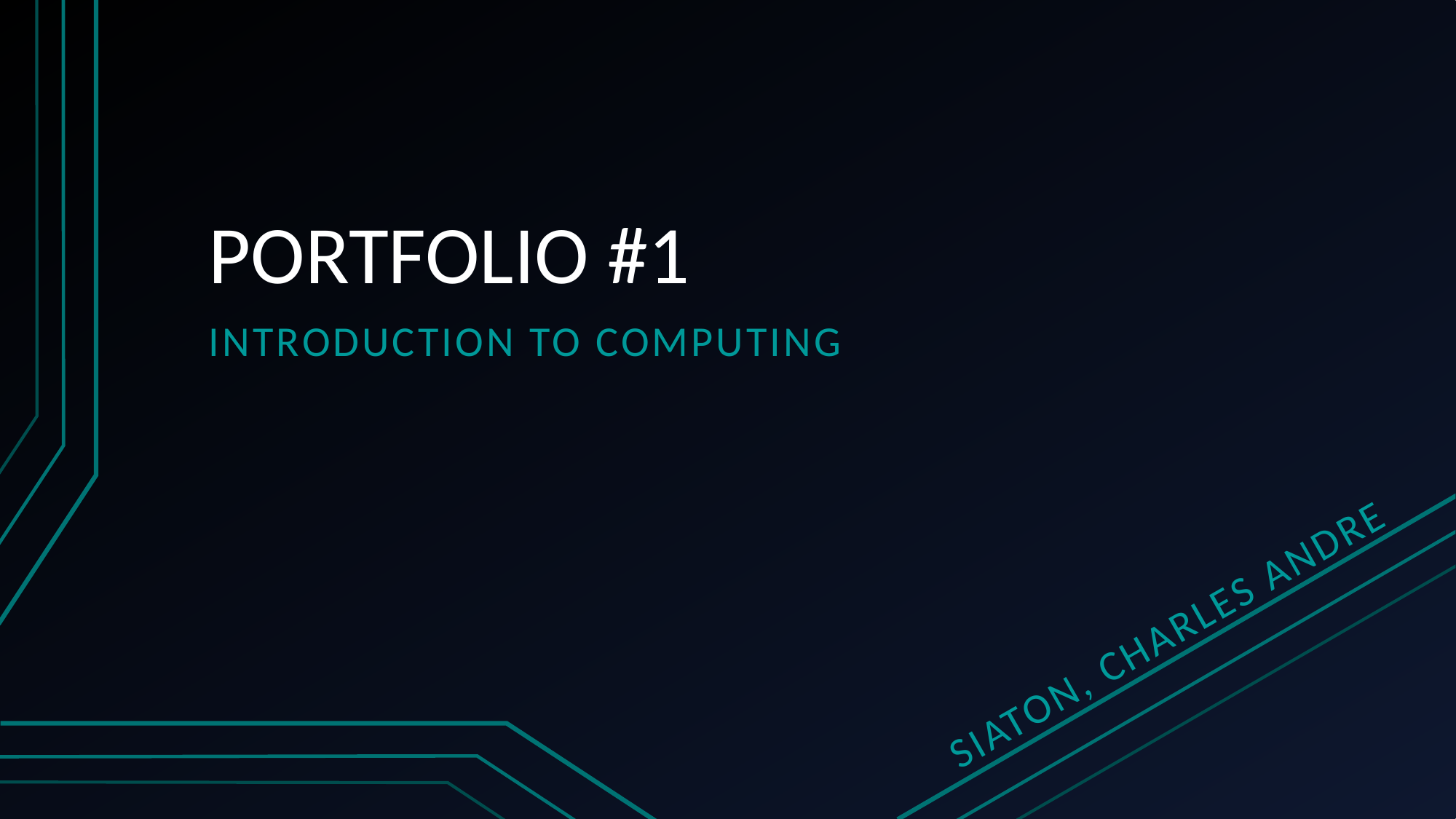

# PORTFOLIO #1
Introduction to computing
Siaton, Charles andre